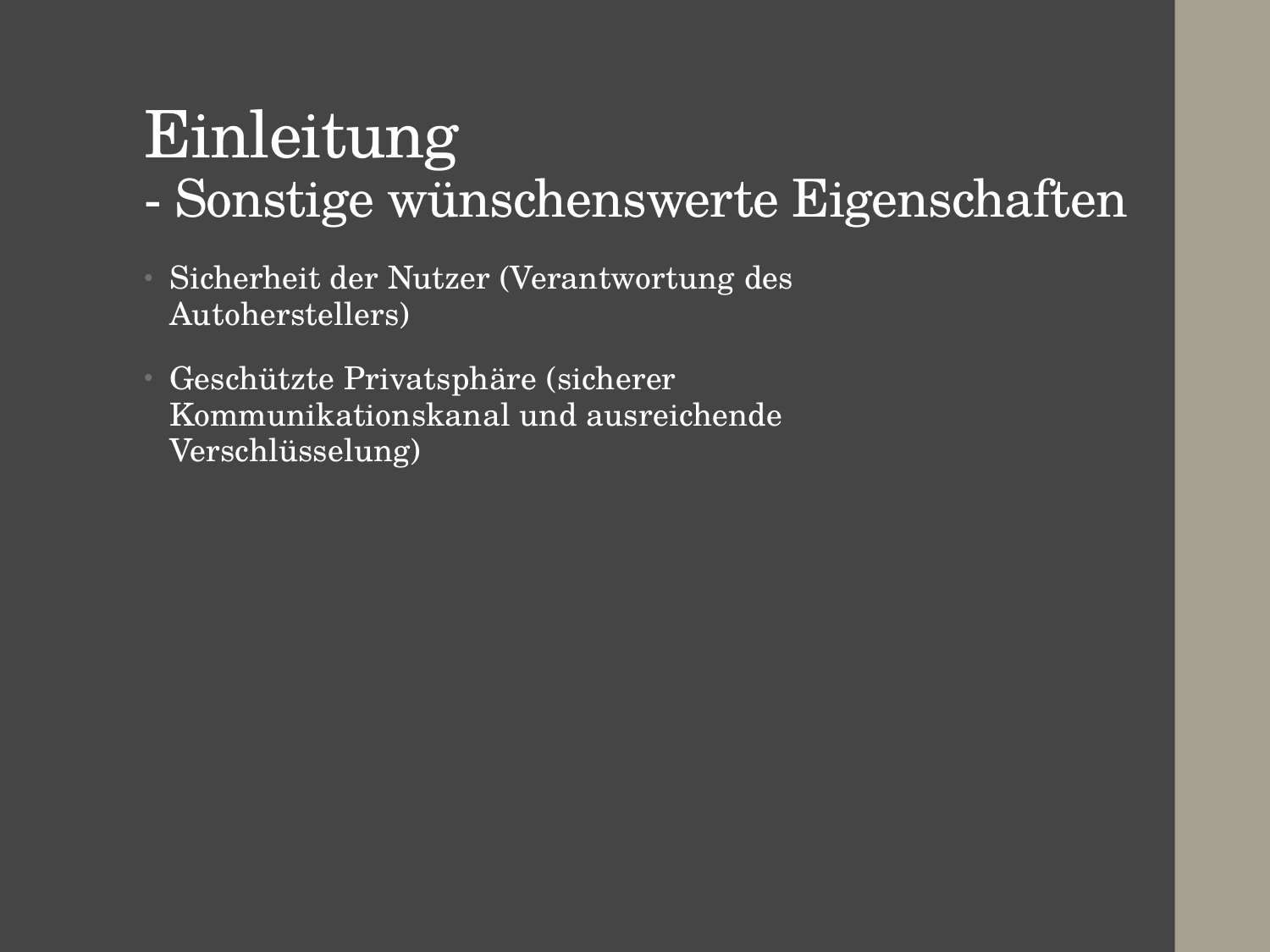

# Einleitung - Sonstige wünschenswerte Eigenschaften
Sicherheit der Nutzer (Verantwortung des Autoherstellers)
Geschützte Privatsphäre (sicherer Kommunikationskanal und ausreichende Verschlüsselung)